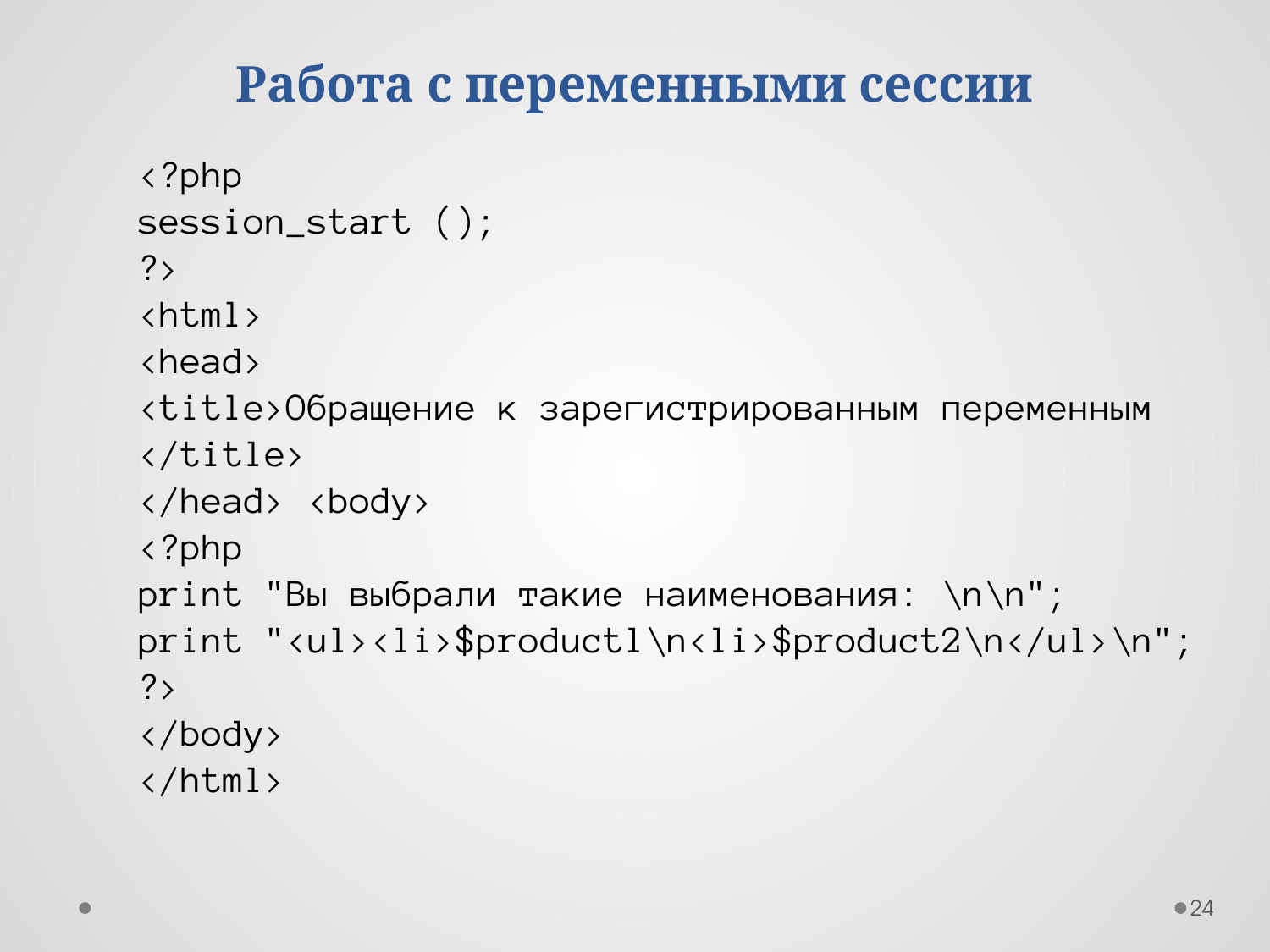

Работа с переменными сессии
<?php
session_start ();
?>
<html>
<head>
<title>Обращение к зарегистрированным переменным
</title>
</head> <body>
<?php
print "Вы выбрали такие наименования: \n\n";
print "<ul><li>$productl\n<li>$product2\n</ul>\n";
?>
</body>
</html>

24